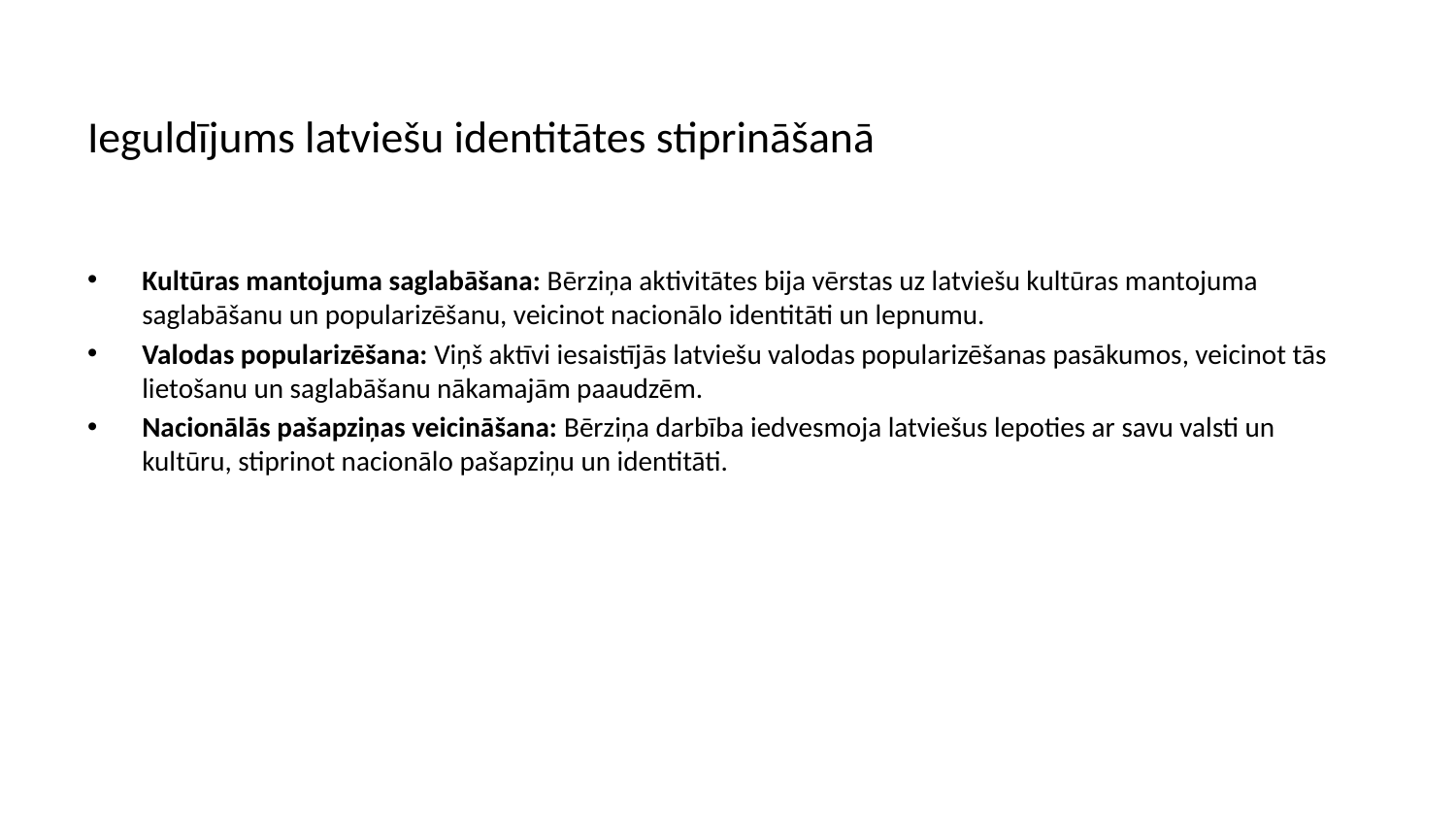

# Ieguldījums latviešu identitātes stiprināšanā
Kultūras mantojuma saglabāšana: Bērziņa aktivitātes bija vērstas uz latviešu kultūras mantojuma saglabāšanu un popularizēšanu, veicinot nacionālo identitāti un lepnumu.
Valodas popularizēšana: Viņš aktīvi iesaistījās latviešu valodas popularizēšanas pasākumos, veicinot tās lietošanu un saglabāšanu nākamajām paaudzēm.
Nacionālās pašapziņas veicināšana: Bērziņa darbība iedvesmoja latviešus lepoties ar savu valsti un kultūru, stiprinot nacionālo pašapziņu un identitāti.